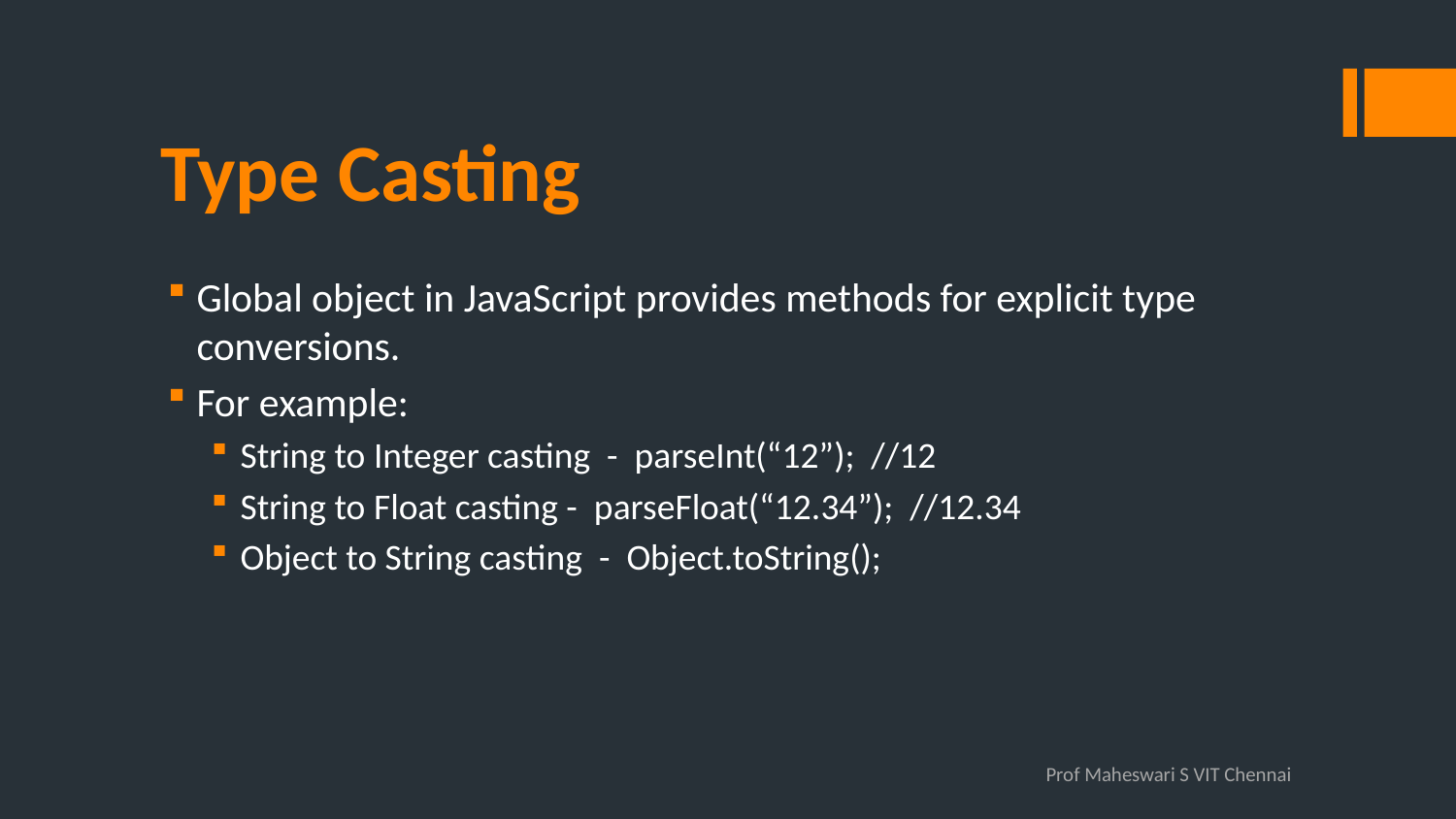

# Type Casting
Global object in JavaScript provides methods for explicit type conversions.
For example:
String to Integer casting  -  parseInt(“12”);  //12
String to Float casting -  parseFloat(“12.34”);  //12.34
Object to String casting  -  Object.toString();
Prof Maheswari S VIT Chennai